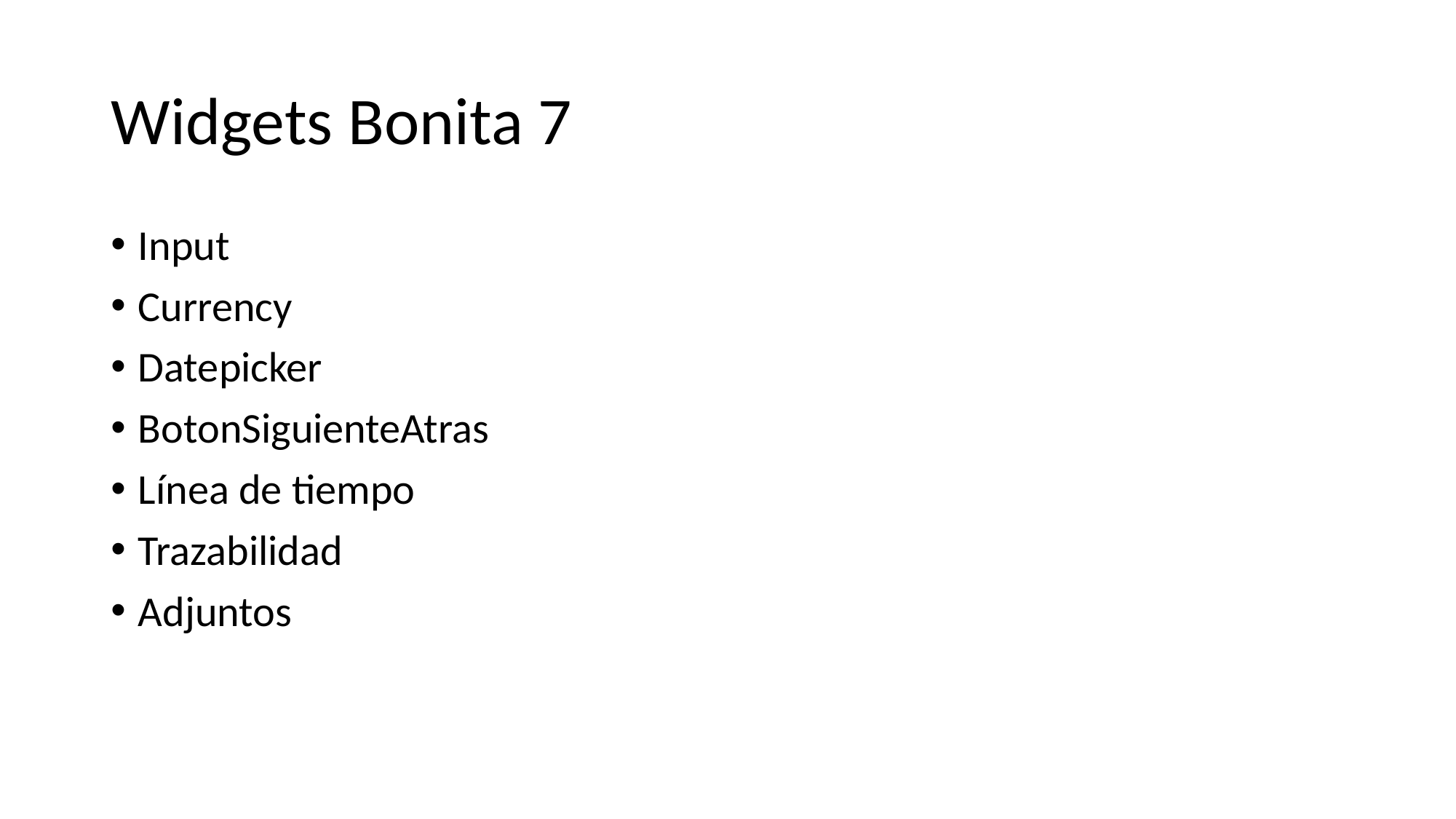

# Widgets Bonita 7
Input
Currency
Datepicker
BotonSiguienteAtras
Línea de tiempo
Trazabilidad
Adjuntos